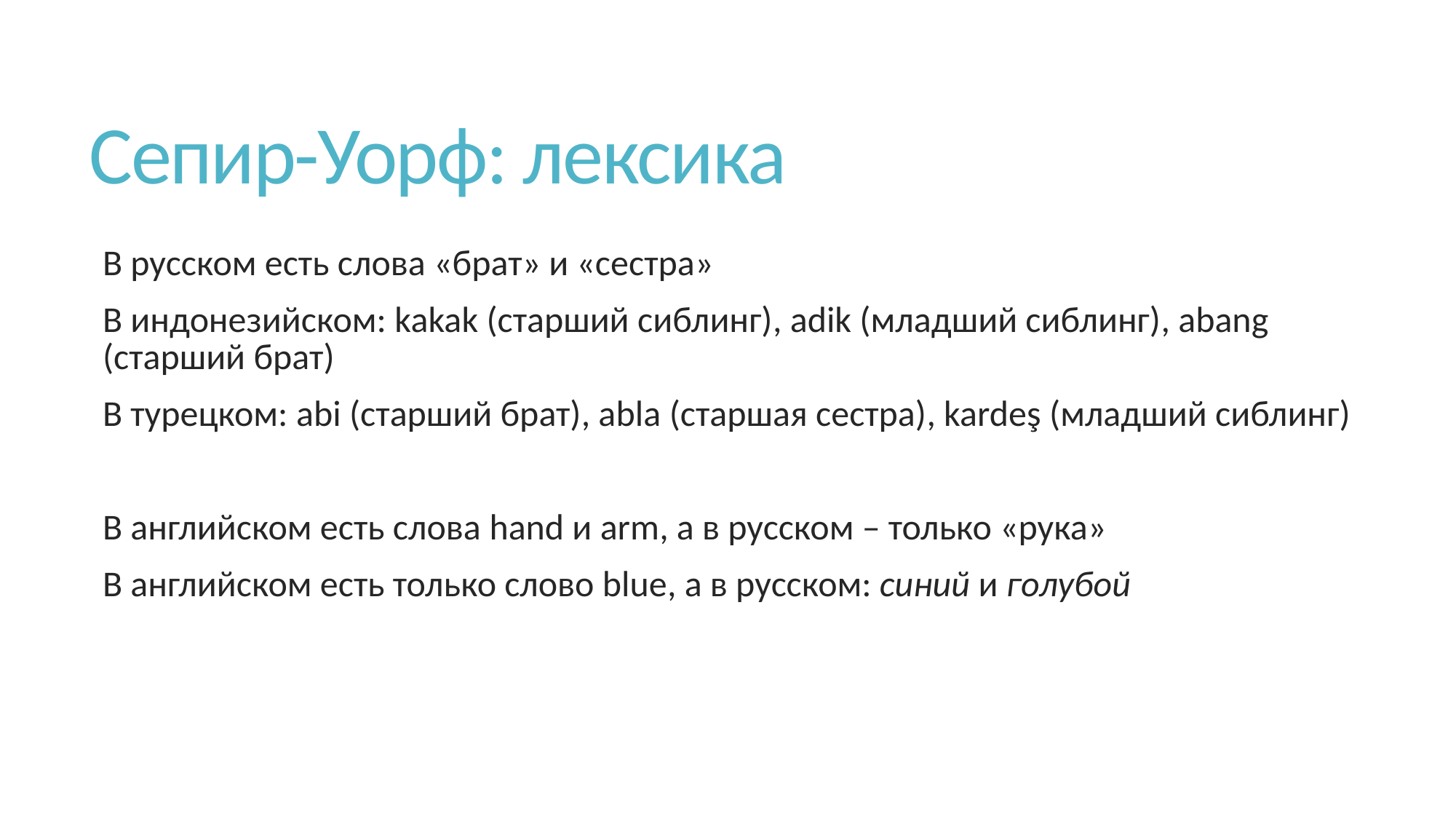

# Сепир-Уорф: лексика
В русском есть слова «брат» и «сестра»
В индонезийском: kakak (старший сиблинг), adik (младший сиблинг), abang (старший брат)
В турецком: abi (старший брат), abla (старшая сестра), kardeş (младший сиблинг)

В английском есть слова hand и arm, а в русском – только «рука»
В английском есть только слово blue, а в русском: синий и голубой